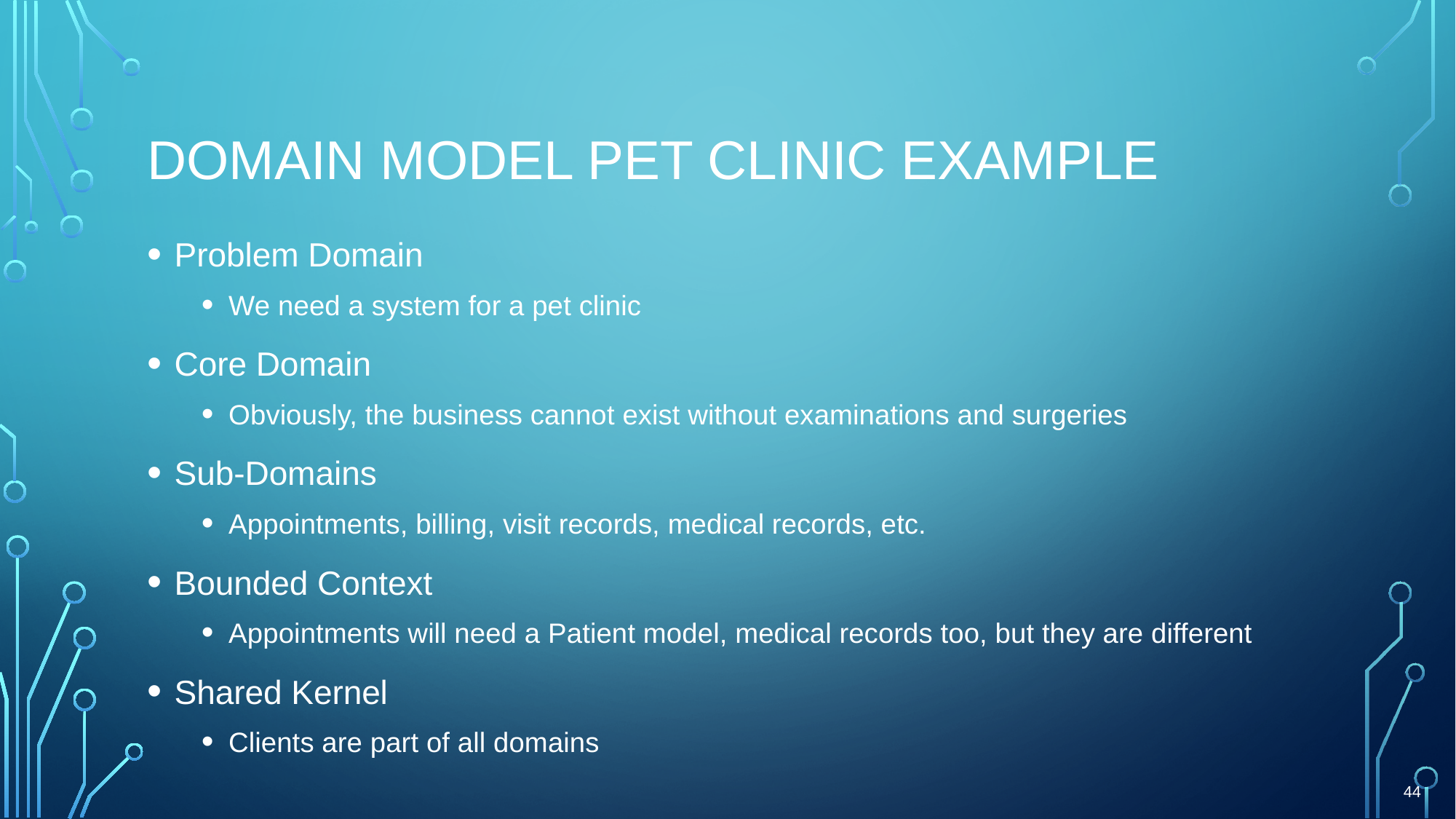

# Domain Model Pet clinic Example
Problem Domain
We need a system for a pet clinic
Core Domain
Obviously, the business cannot exist without examinations and surgeries
Sub-Domains
Appointments, billing, visit records, medical records, etc.
Bounded Context
Appointments will need a Patient model, medical records too, but they are different
Shared Kernel
Clients are part of all domains
44